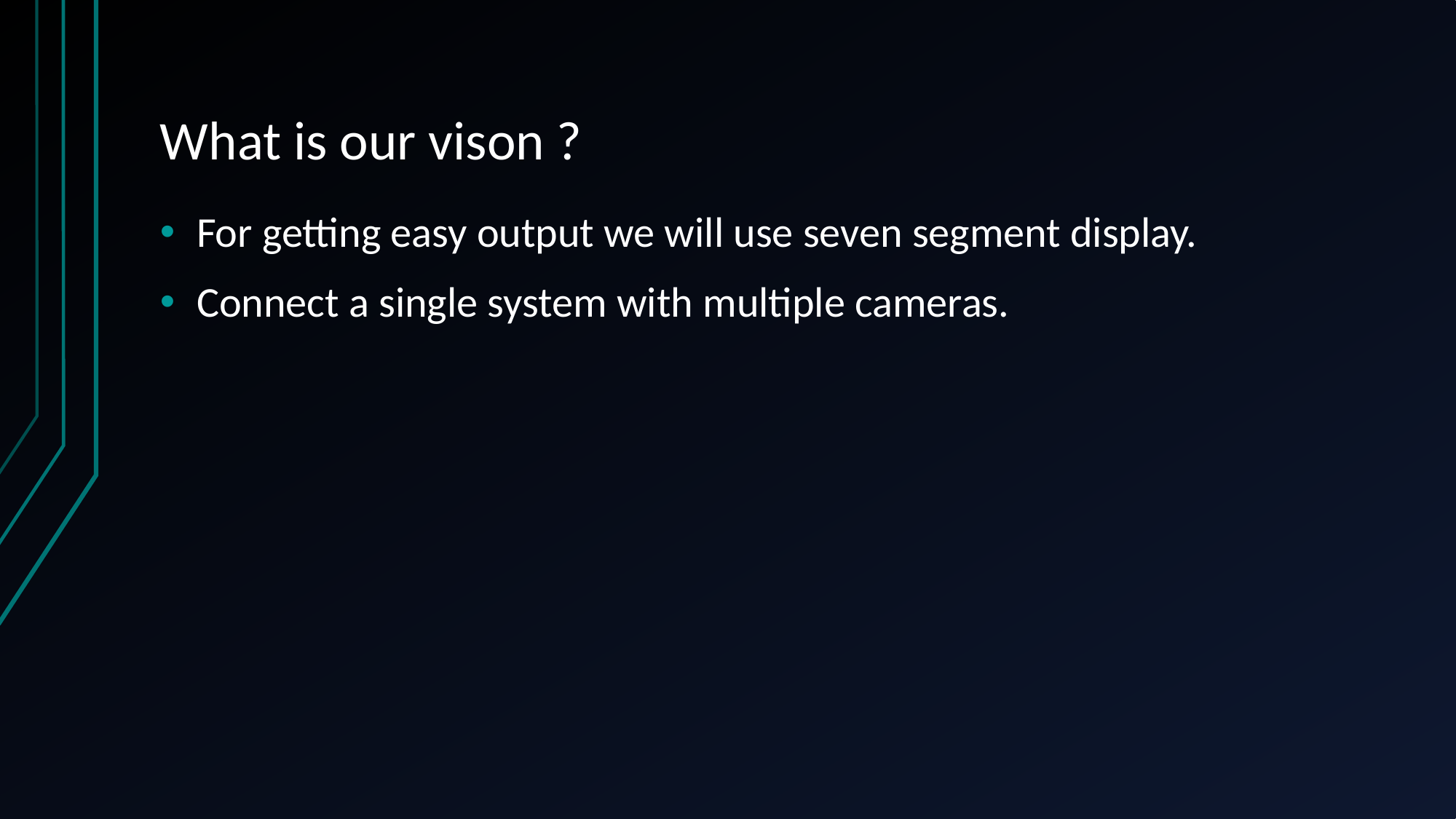

# What is our vison ?
For getting easy output we will use seven segment display.
Connect a single system with multiple cameras.